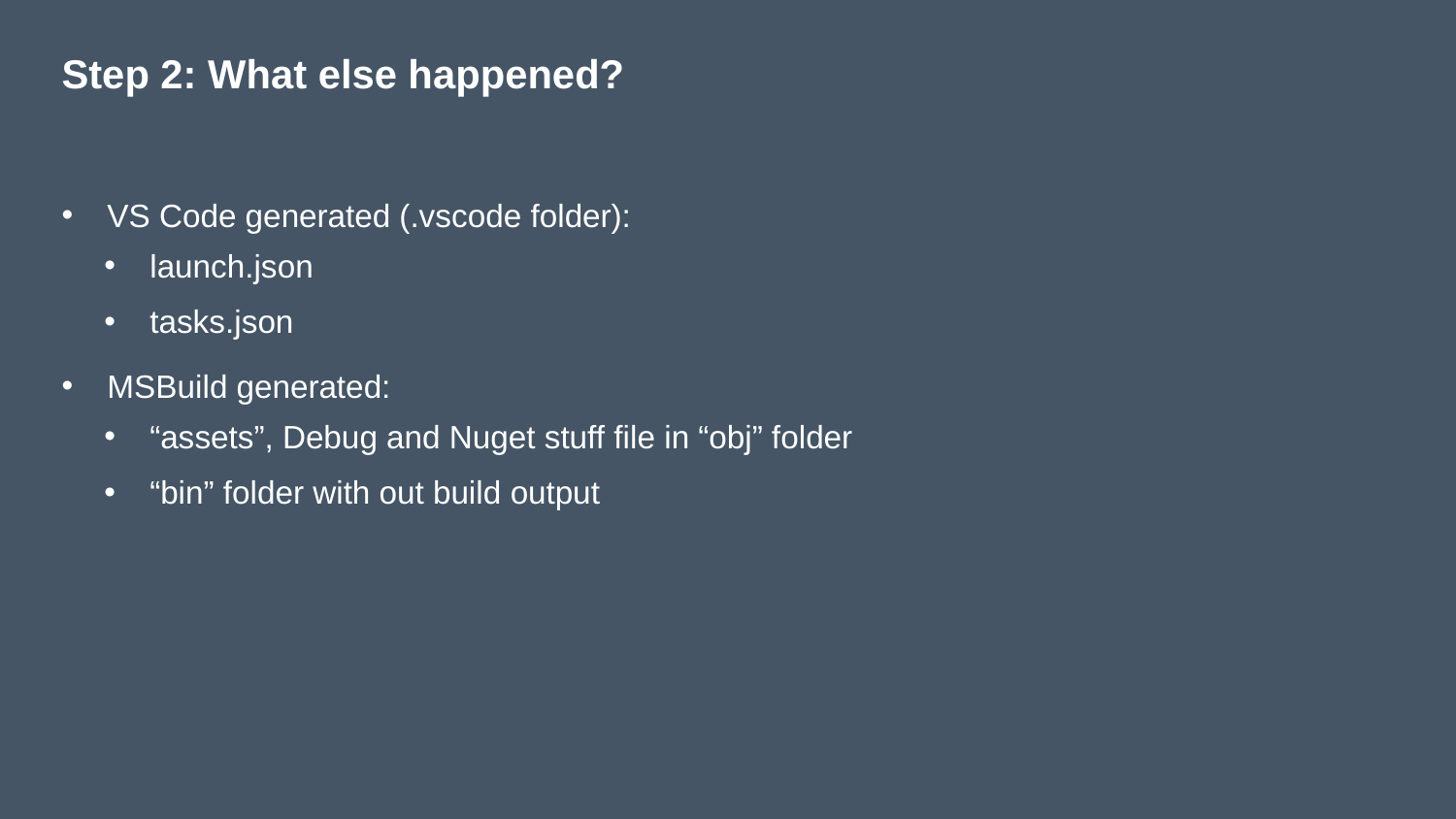

# Step 2: What else happened?
VS Code generated (.vscode folder):
launch.json
tasks.json
MSBuild generated:
“assets”, Debug and Nuget stuff file in “obj” folder
“bin” folder with out build output